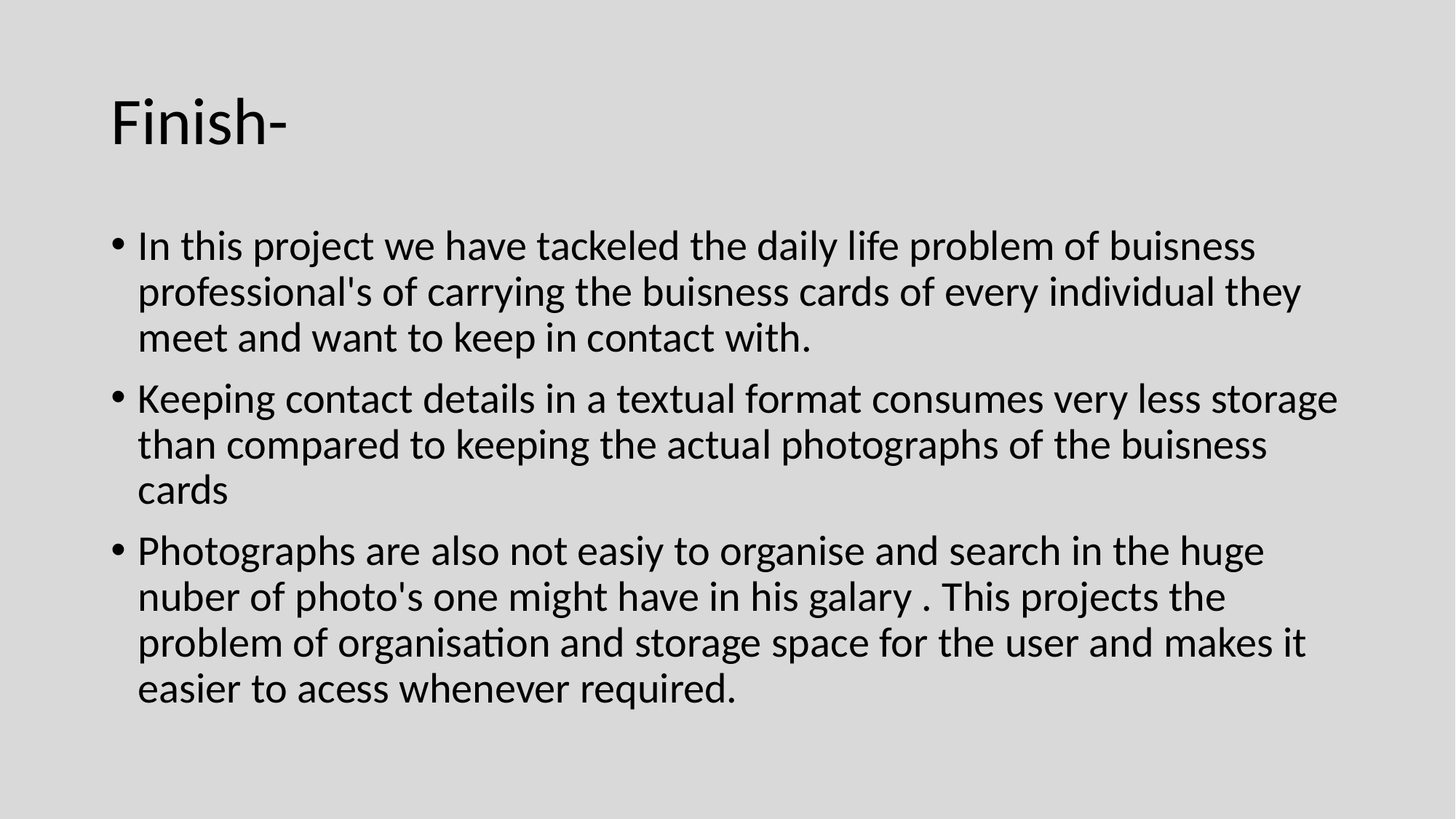

# Finish-
In this project we have tackeled the daily life problem of buisness professional's of carrying the buisness cards of every individual they meet and want to keep in contact with.
Keeping contact details in a textual format consumes very less storage than compared to keeping the actual photographs of the buisness cards
Photographs are also not easiy to organise and search in the huge nuber of photo's one might have in his galary . This projects the problem of organisation and storage space for the user and makes it easier to acess whenever required.